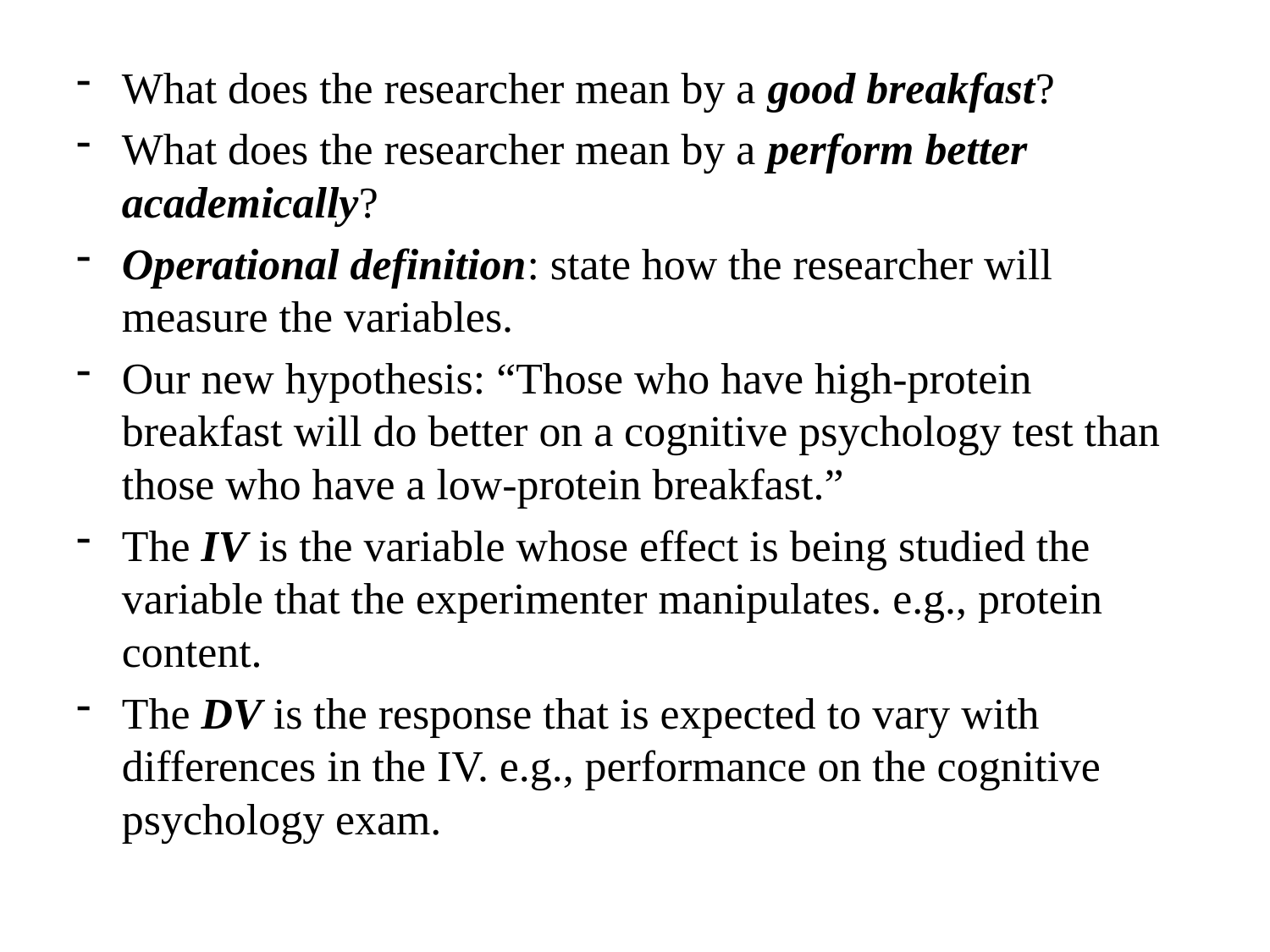

What does the researcher mean by a good breakfast?
What does the researcher mean by a perform better academically?
Operational definition: state how the researcher will measure the variables.
Our new hypothesis: “Those who have high-protein breakfast will do better on a cognitive psychology test than those who have a low-protein breakfast.”
The IV is the variable whose effect is being studied the variable that the experimenter manipulates. e.g., protein content.
The DV is the response that is expected to vary with differences in the IV. e.g., performance on the cognitive psychology exam.